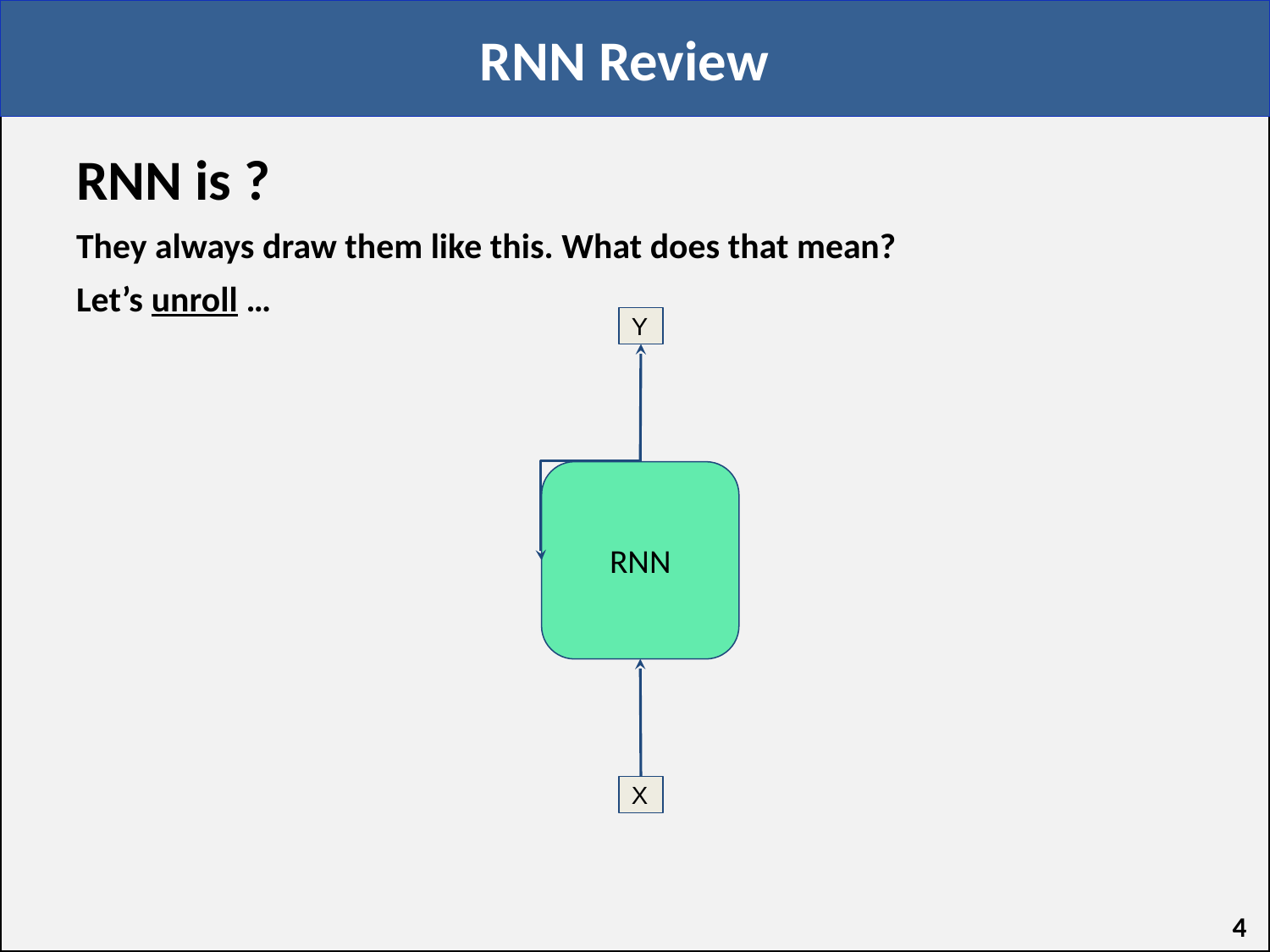

# RNN Review
RNN is ?
They always draw them like this. What does that mean?
Let’s unroll …
Y
RNN
X
4